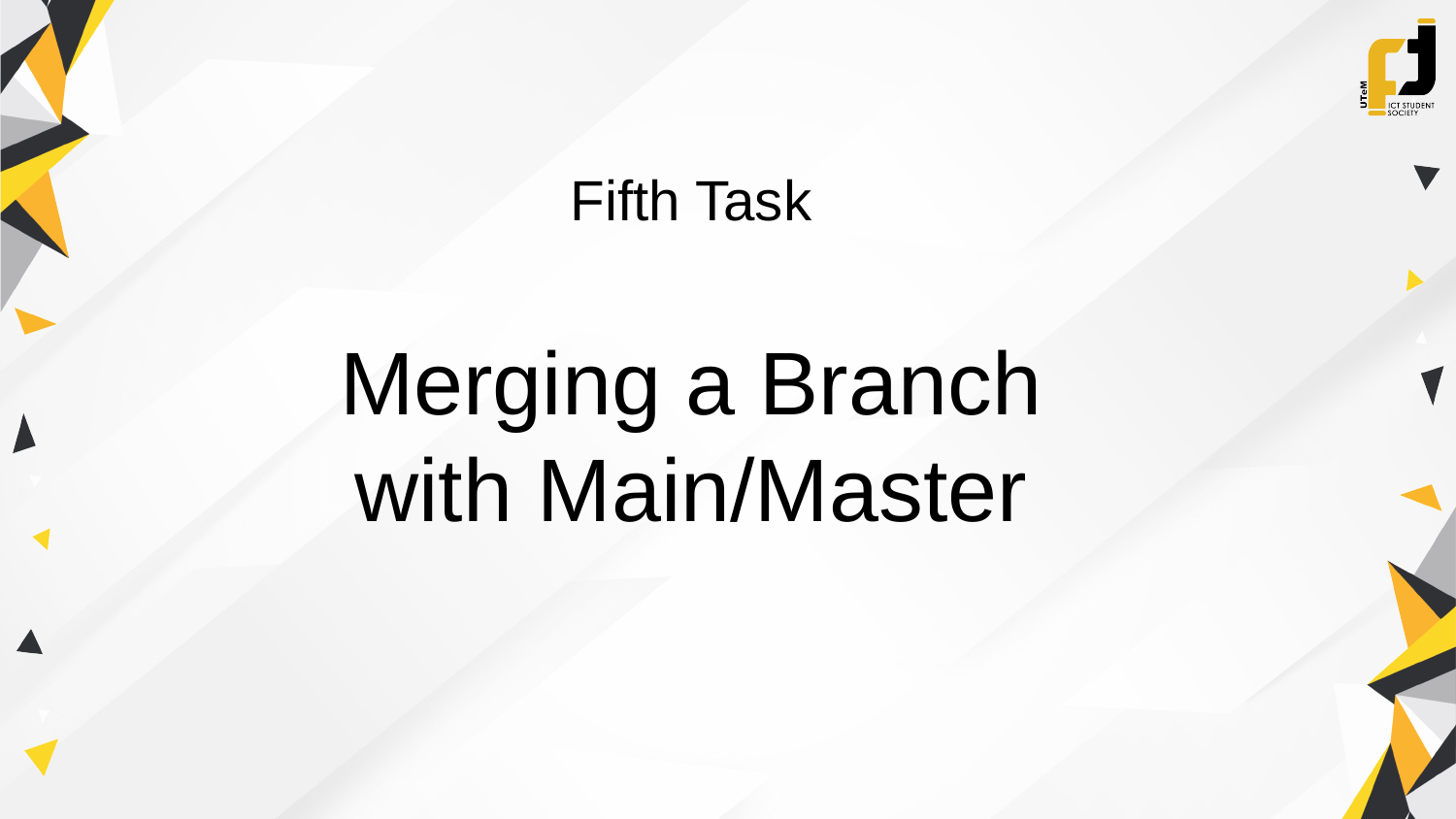

Fifth Task
Merging a Branch with Main/Master